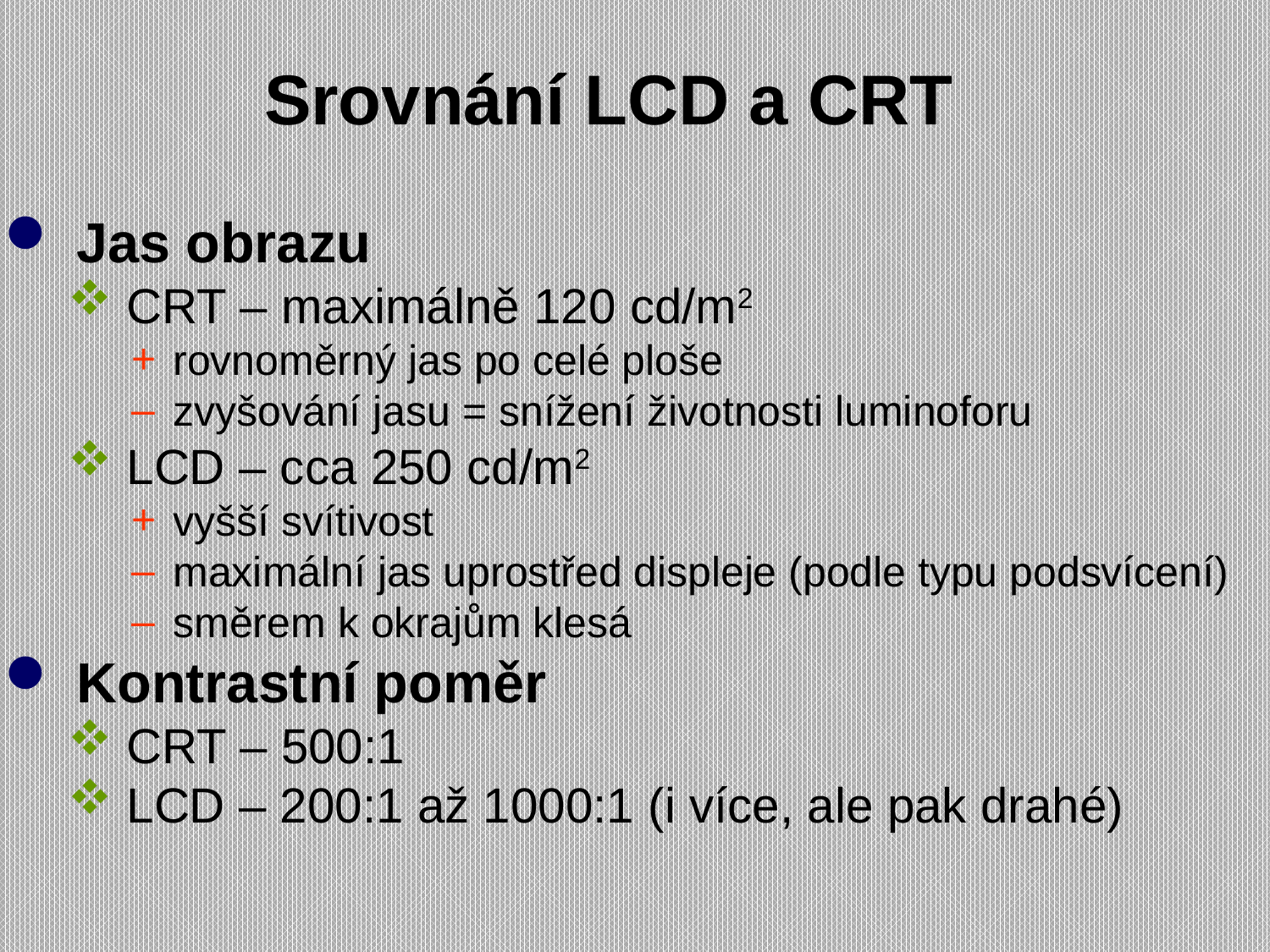

Srovnání LCD a CRT

 Jas obrazu
 CRT – maximálně 120 cd/m2
 rovnoměrný jas po celé ploše
 zvyšování jasu = snížení životnosti luminoforu
 LCD – cca 250 cd/m2
 vyšší svítivost
 maximální jas uprostřed displeje (podle typu podsvícení)
 směrem k okrajům klesá
 Kontrastní poměr
 CRT – 500:1
 LCD – 200:1 až 1000:1 (i více, ale pak drahé)